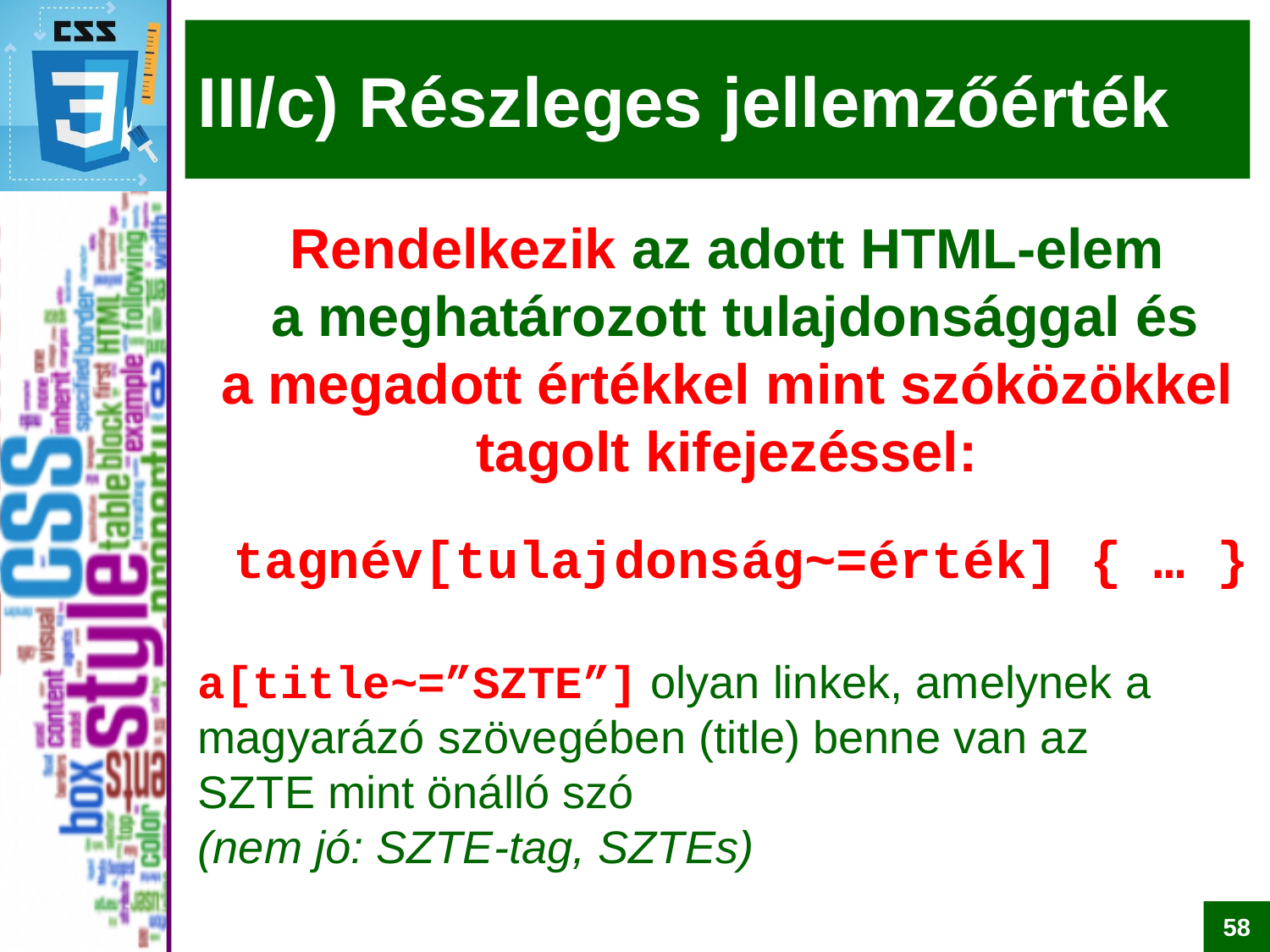

# III/c) Részleges jellemzőérték
Rendelkezik az adott HTML-elem
 a meghatározott tulajdonsággal és
a megadott értékkel mint szóközökkel tagolt kifejezéssel:
  tagnév[tulajdonság~=érték] { … }
a[title~=”SZTE”] olyan linkek, amelynek a magyarázó szövegében (title) benne van az
SZTE mint önálló szó
(nem jó: SZTE-tag, SZTEs)
58